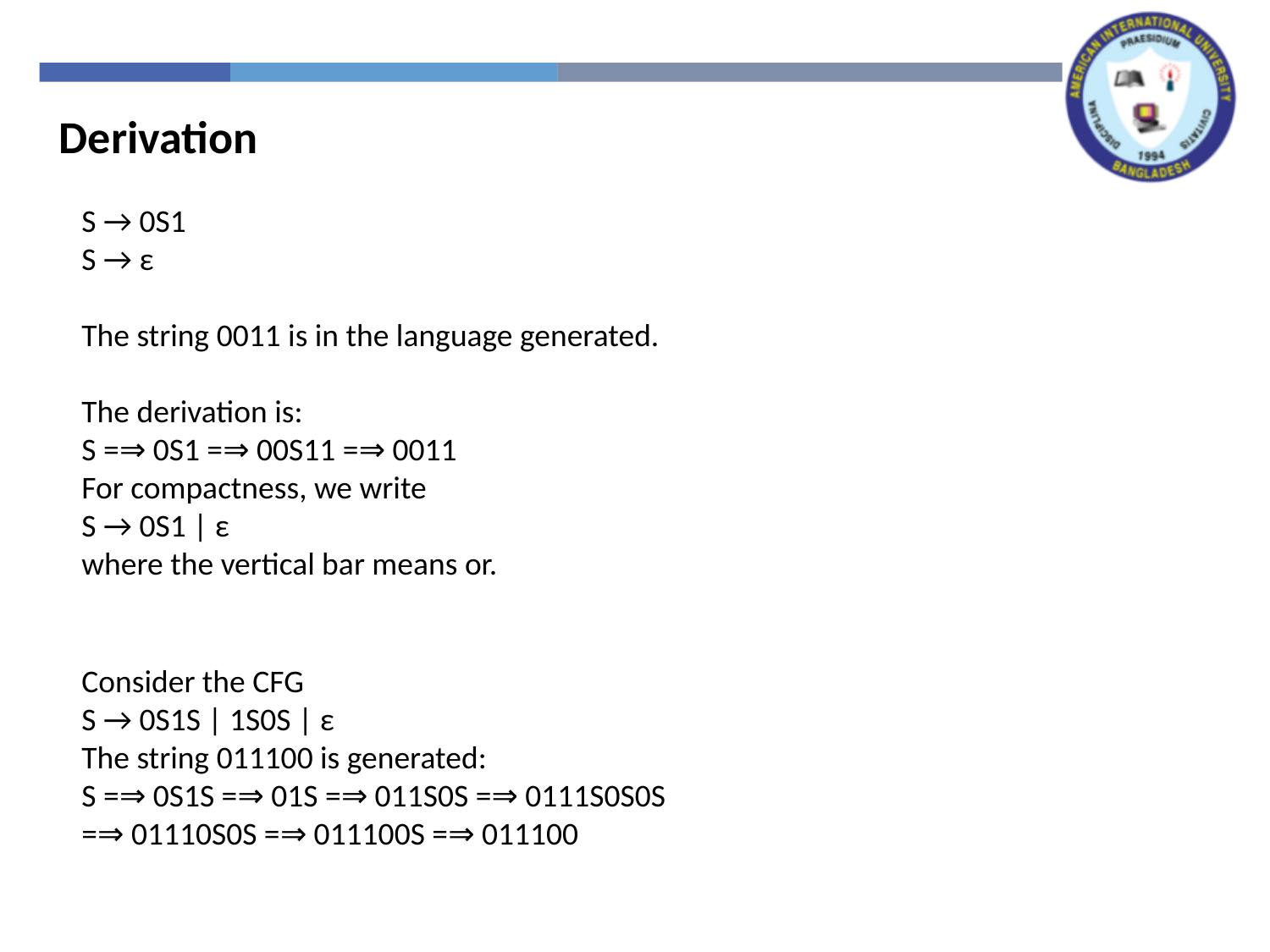

Derivation
S → 0S1
S → ε

The string 0011 is in the language generated.

The derivation is:
S =⇒ 0S1 =⇒ 00S11 =⇒ 0011
For compactness, we write
S → 0S1 | ε
where the vertical bar means or.
Consider the CFG
S → 0S1S | 1S0S | ε
The string 011100 is generated:
S =⇒ 0S1S =⇒ 01S =⇒ 011S0S =⇒ 0111S0S0S
=⇒ 01110S0S =⇒ 011100S =⇒ 011100